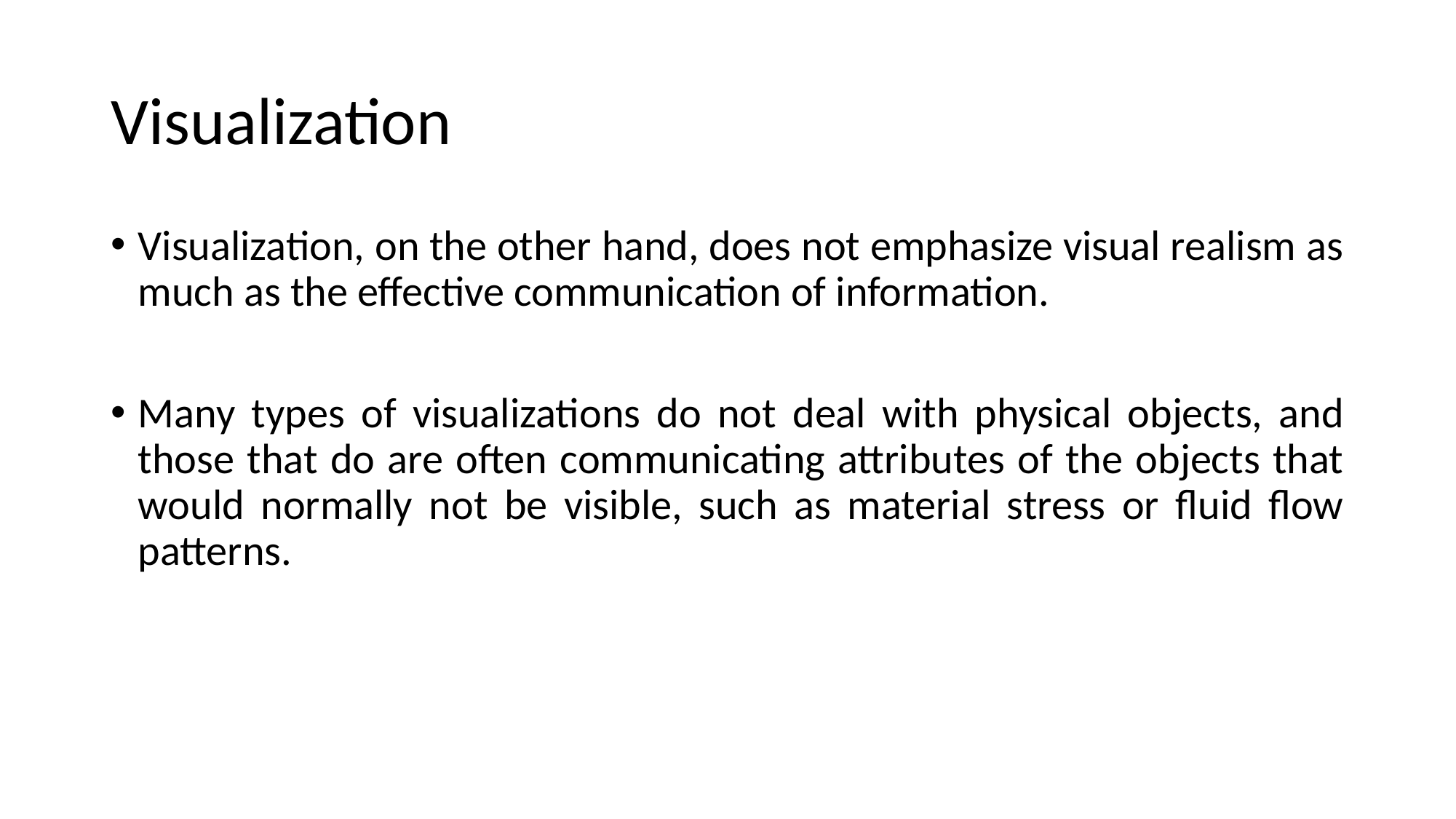

# Visualization
Visualization, on the other hand, does not emphasize visual realism as much as the effective communication of information.

Many types of visualizations do not deal with physical objects, and those that do are often communicating attributes of the objects that would normally not be visible, such as material stress or fluid flow patterns.